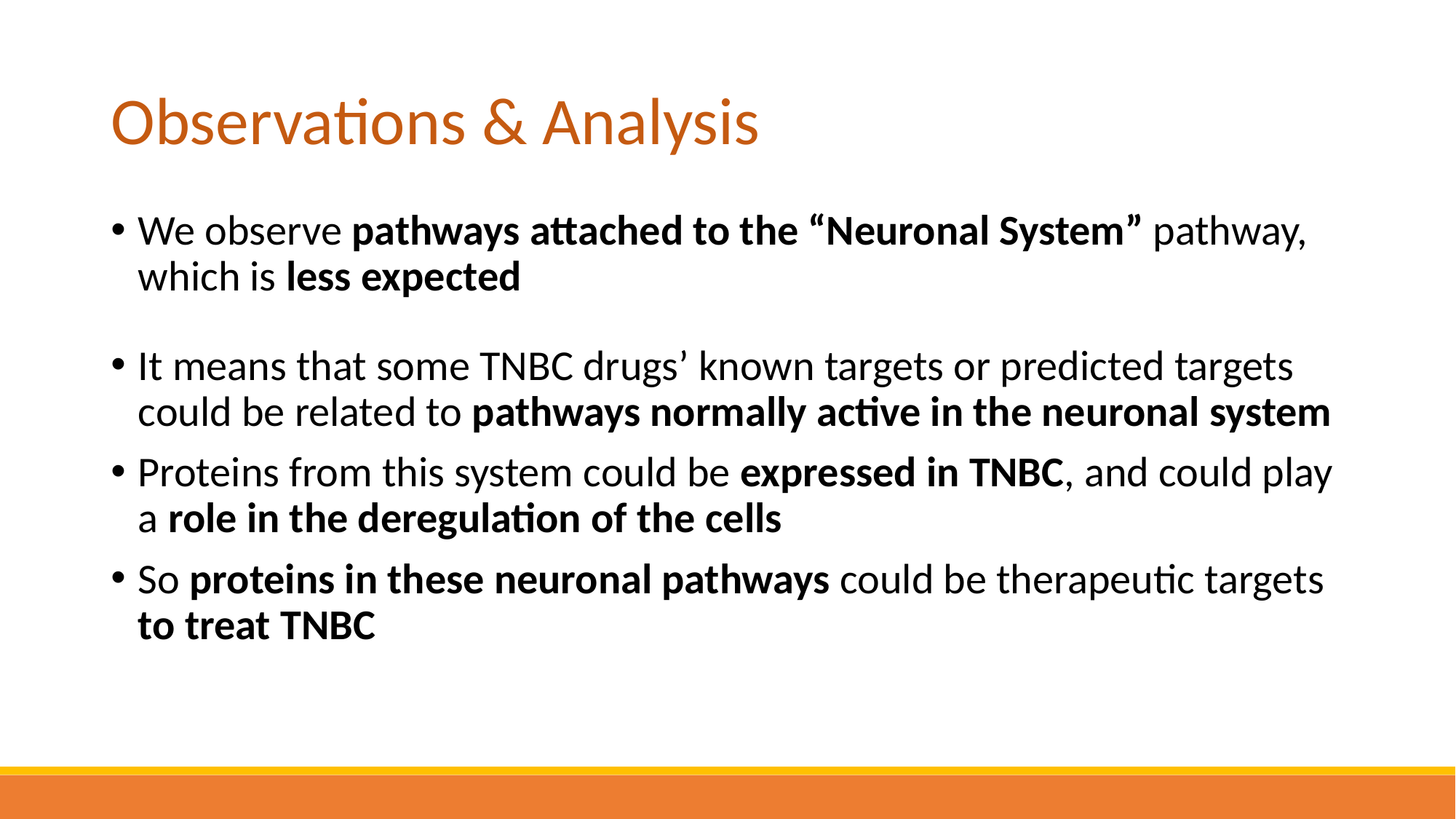

# Observations & Analysis
We observe pathways attached to the “Neuronal System” pathway, which is less expected

It means that some TNBC drugs’ known targets or predicted targets could be related to pathways normally active in the neuronal system
Proteins from this system could be expressed in TNBC, and could play a role in the deregulation of the cells
So proteins in these neuronal pathways could be therapeutic targets to treat TNBC